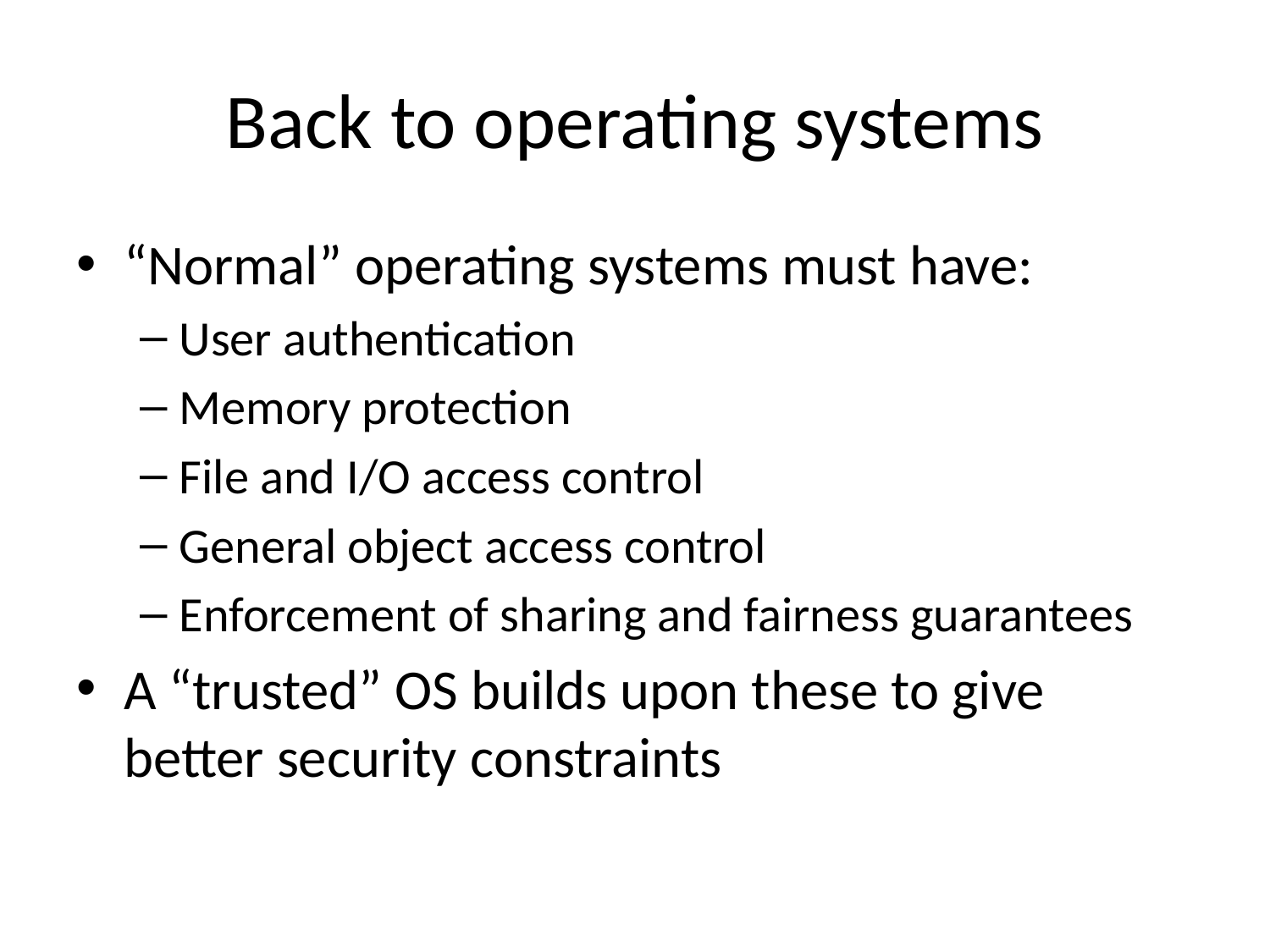

# Back to operating systems
“Normal” operating systems must have:
User authentication
Memory protection
File and I/O access control
General object access control
Enforcement of sharing and fairness guarantees
A “trusted” OS builds upon these to give better security constraints